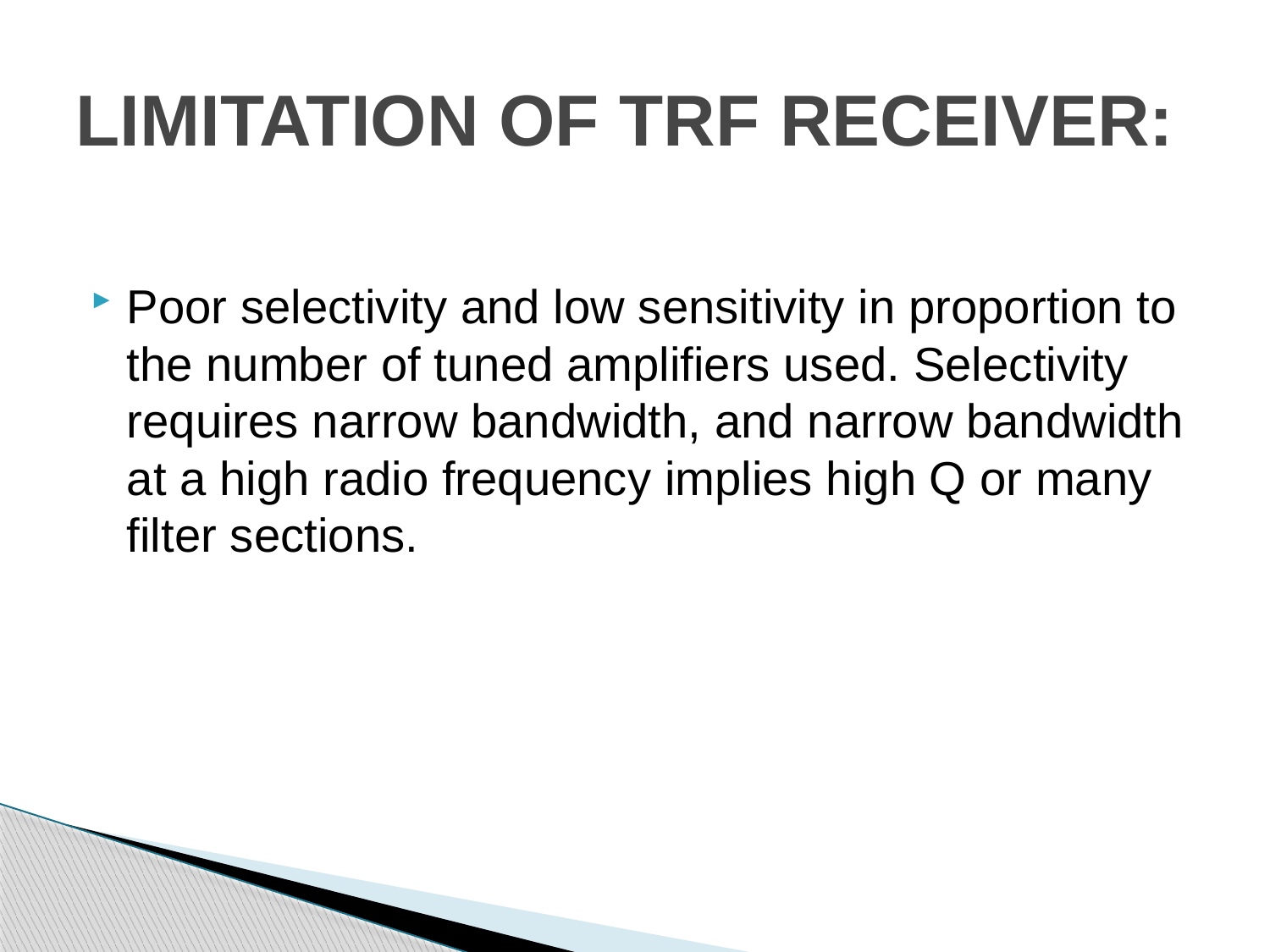

# LIMITATION OF TRF RECEIVER:

Poor selectivity and low sensitivity in proportion to the number of tuned amplifiers used. Selectivity requires narrow bandwidth, and narrow bandwidth at a high radio frequency implies high Q or many filter sections.